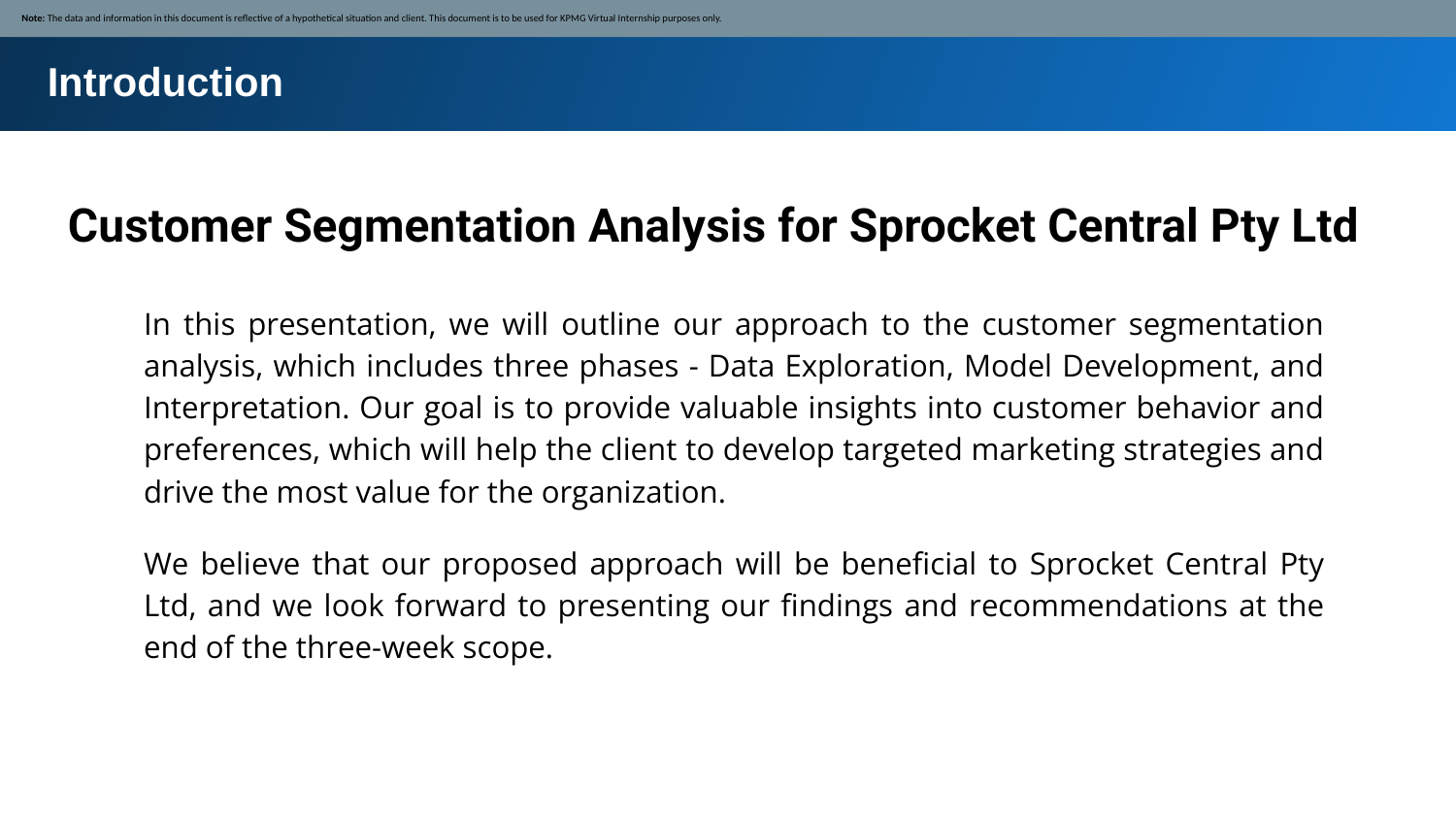

Note: The data and information in this document is reflective of a hypothetical situation and client. This document is to be used for KPMG Virtual Internship purposes only.
Introduction
Customer Segmentation Analysis for Sprocket Central Pty Ltd
In this presentation, we will outline our approach to the customer segmentation analysis, which includes three phases - Data Exploration, Model Development, and Interpretation. Our goal is to provide valuable insights into customer behavior and preferences, which will help the client to develop targeted marketing strategies and drive the most value for the organization.
We believe that our proposed approach will be beneficial to Sprocket Central Pty Ltd, and we look forward to presenting our findings and recommendations at the end of the three-week scope.